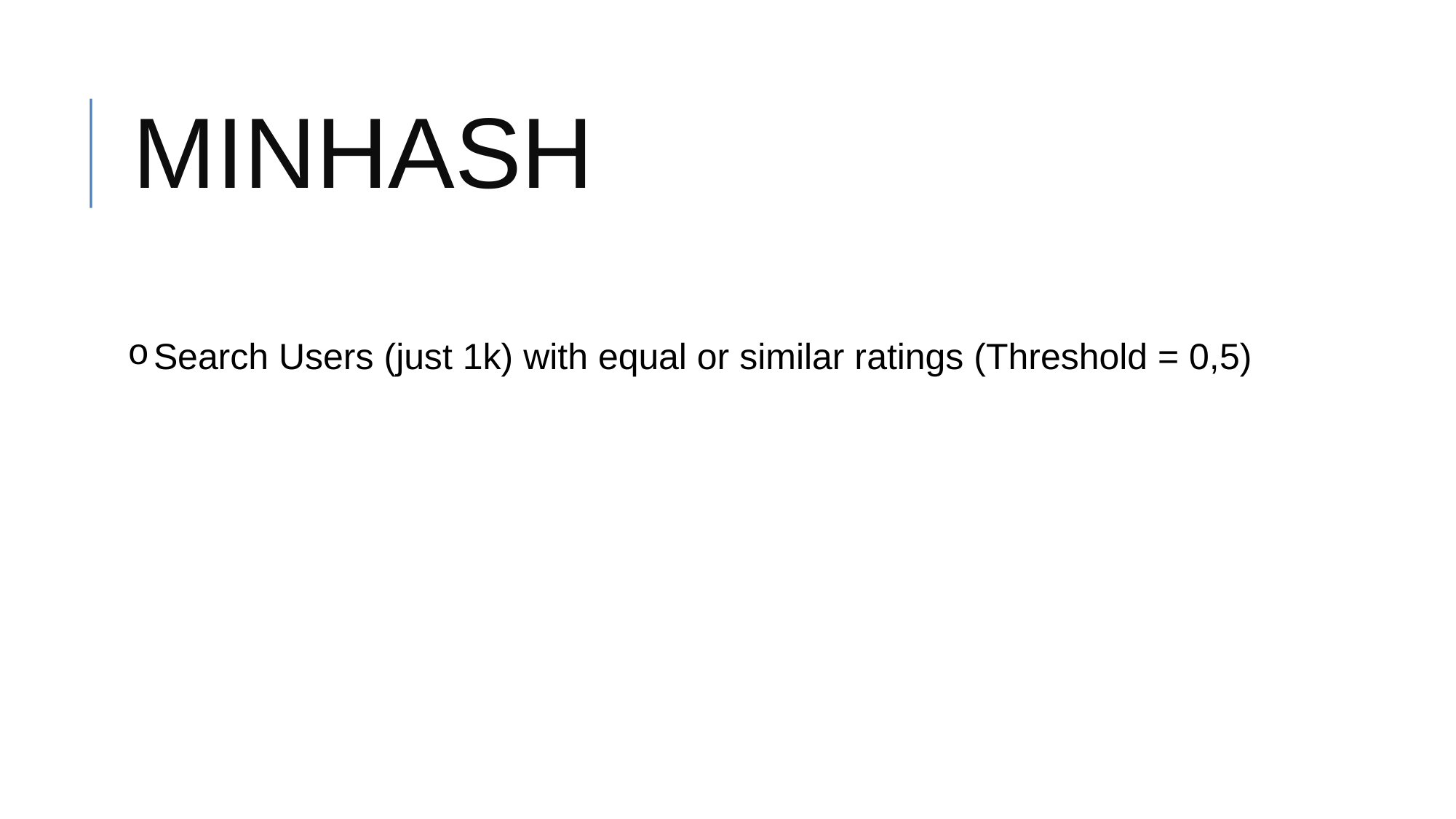

minhash

Search Users (just 1k) with equal or similar ratings (Threshold = 0,5)